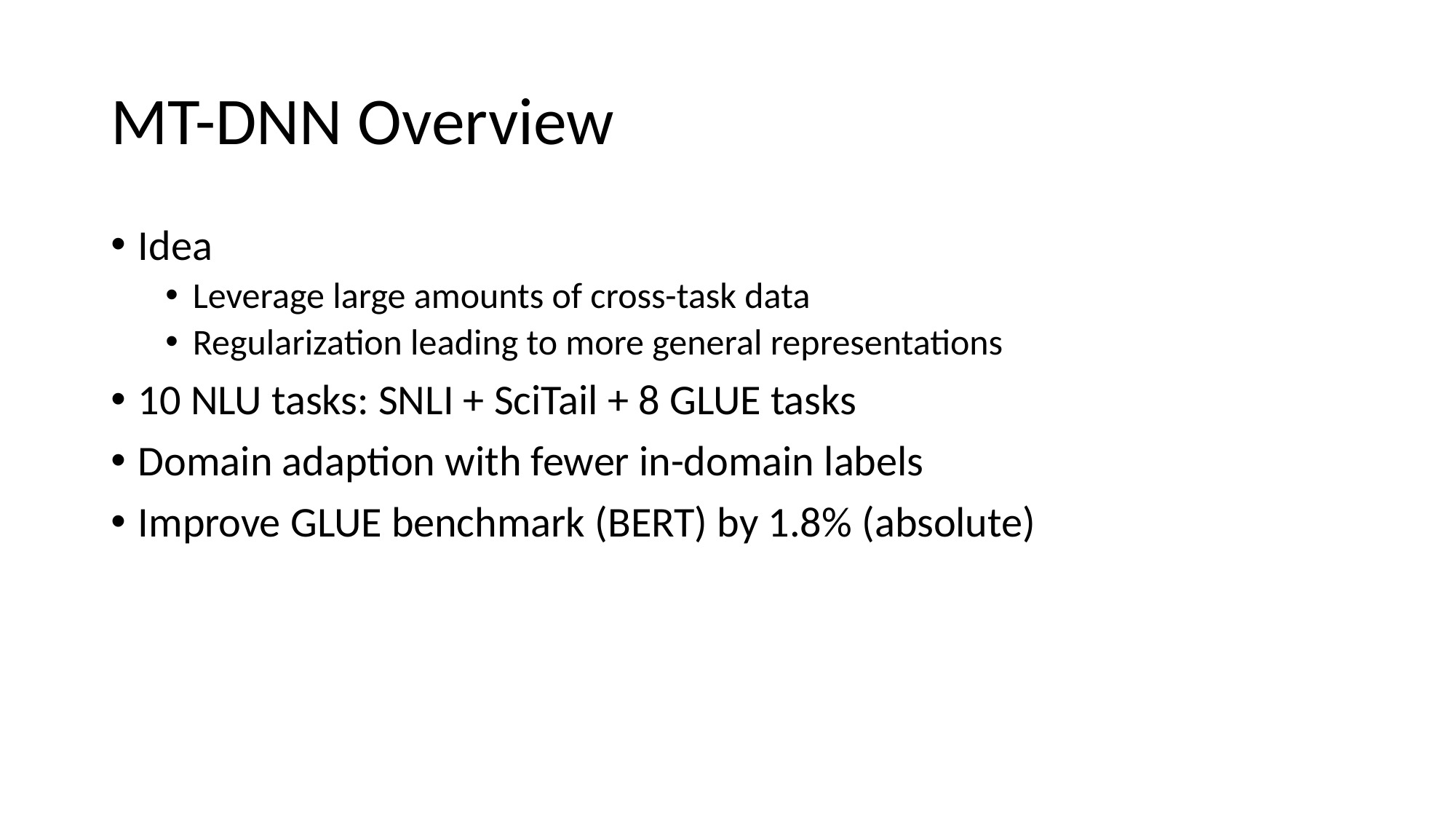

# MT-DNN Overview
Idea
Leverage large amounts of cross-task data
Regularization leading to more general representations
10 NLU tasks: SNLI + SciTail + 8 GLUE tasks
Domain adaption with fewer in-domain labels
Improve GLUE benchmark (BERT) by 1.8% (absolute)